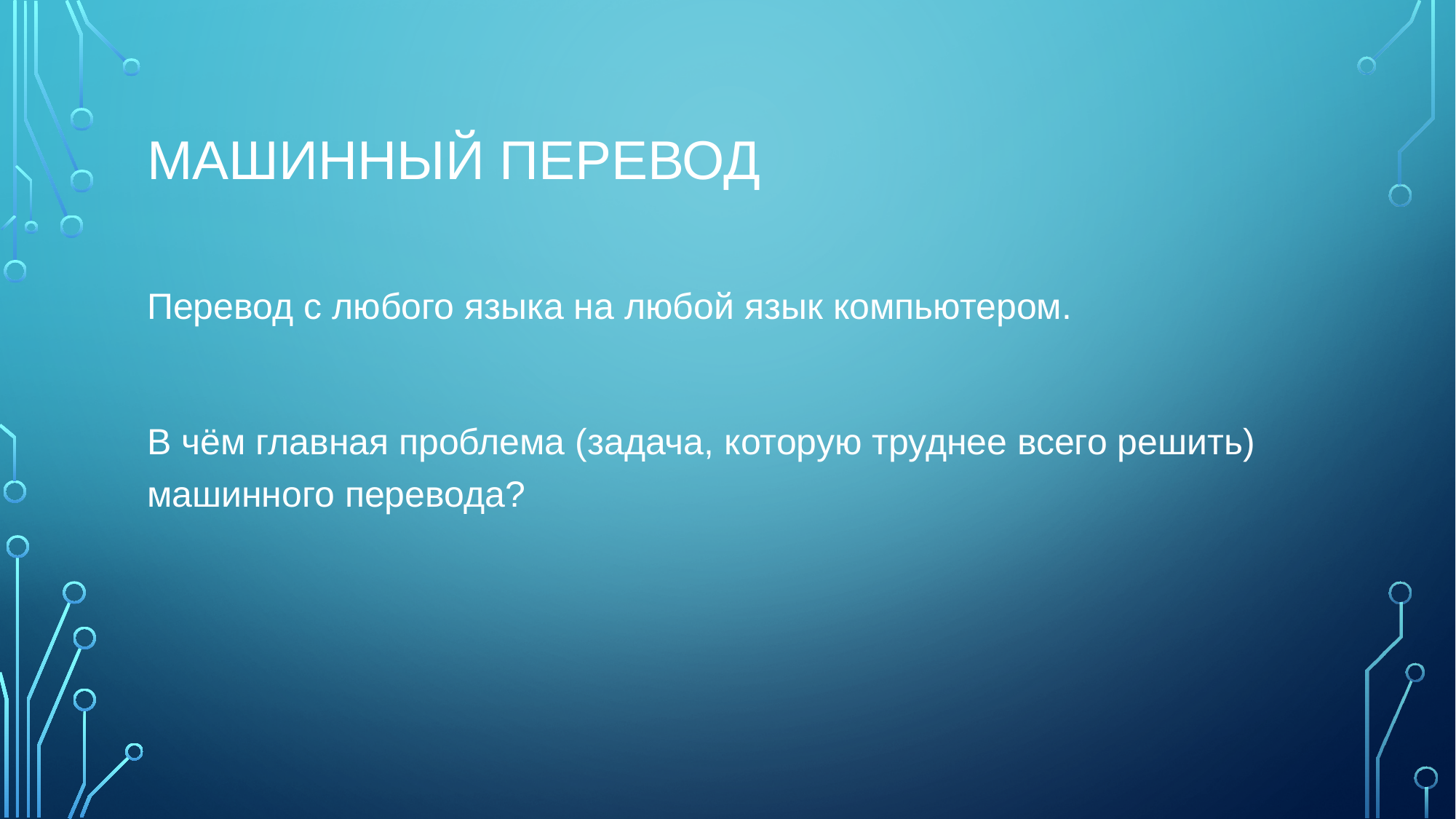

# Машинный перевод
Перевод с любого языка на любой язык компьютером.

В чём главная проблема (задача, которую труднее всего решить) машинного перевода?